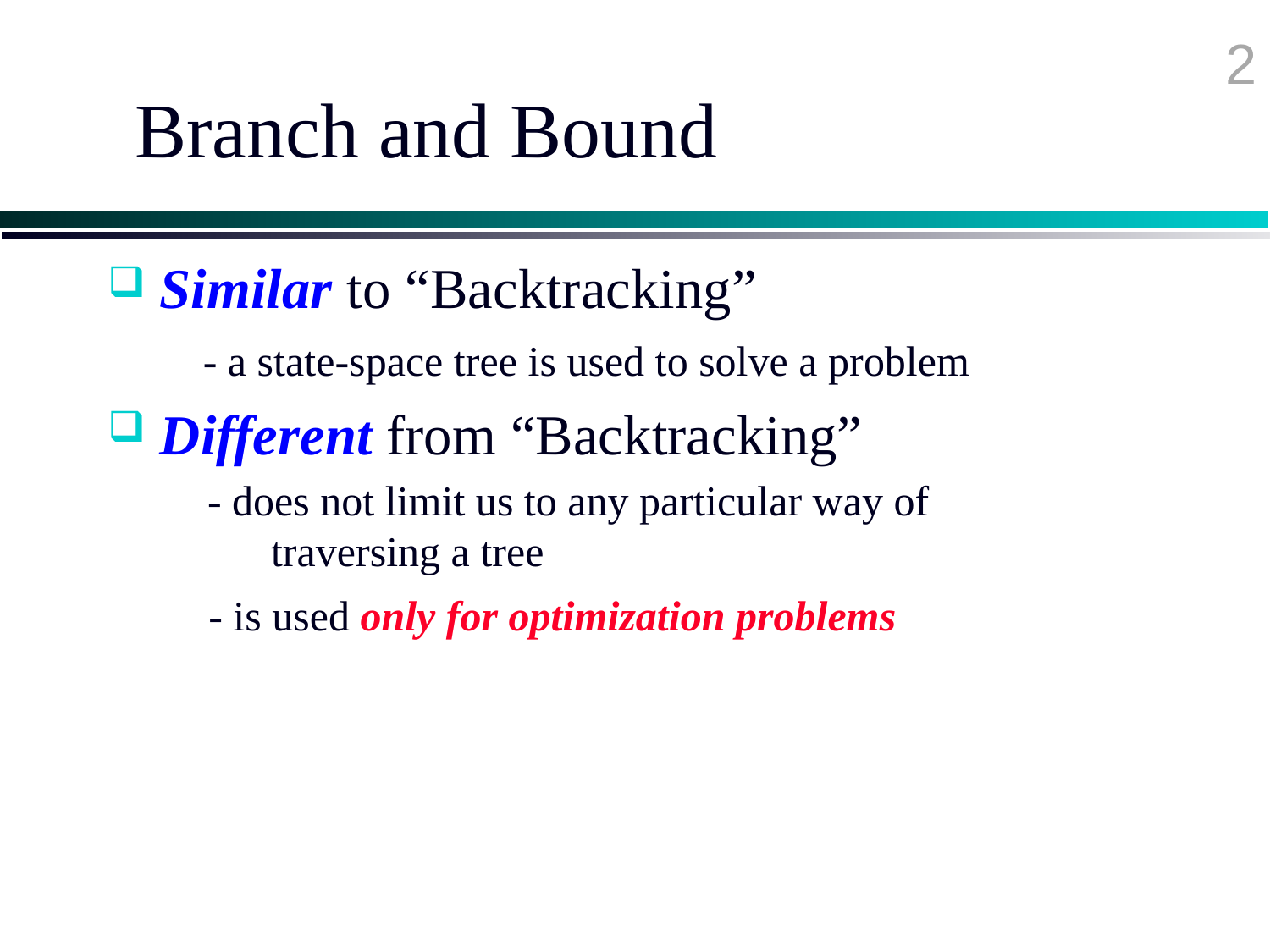

2
# Branch and Bound
 Similar to “Backtracking”
- a state-space tree is used to solve a problem
 Different from “Backtracking”
- does not limit us to any particular way of traversing a tree
- is used only for optimization problems